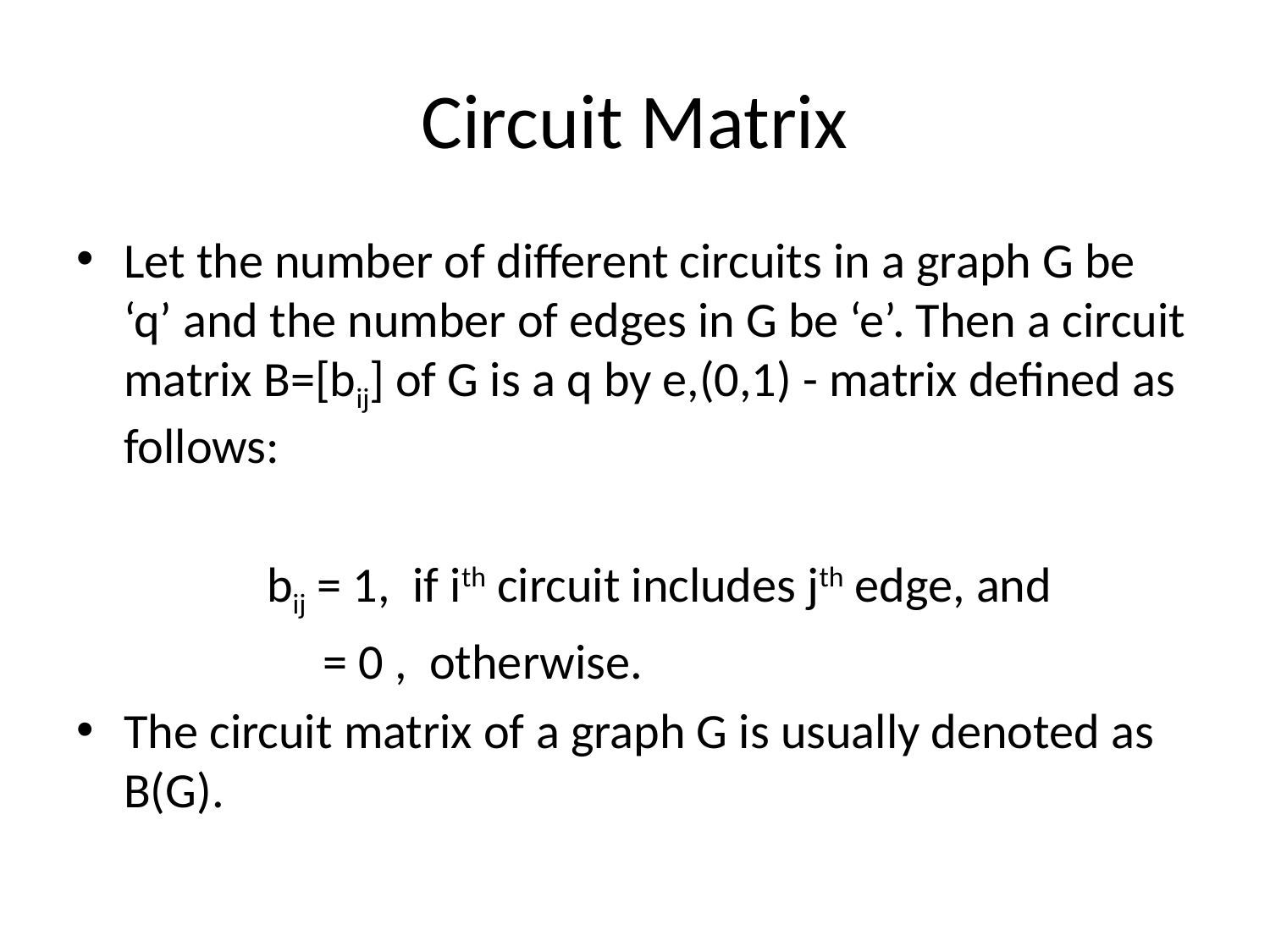

# Circuit Matrix
Let the number of different circuits in a graph G be ‘q’ and the number of edges in G be ‘e’. Then a circuit matrix B=[bij] of G is a q by e,(0,1) - matrix defined as follows:

                 bij = 1,  if ith circuit includes jth edge, and
                      = 0 ,  otherwise.
The circuit matrix of a graph G is usually denoted as B(G).